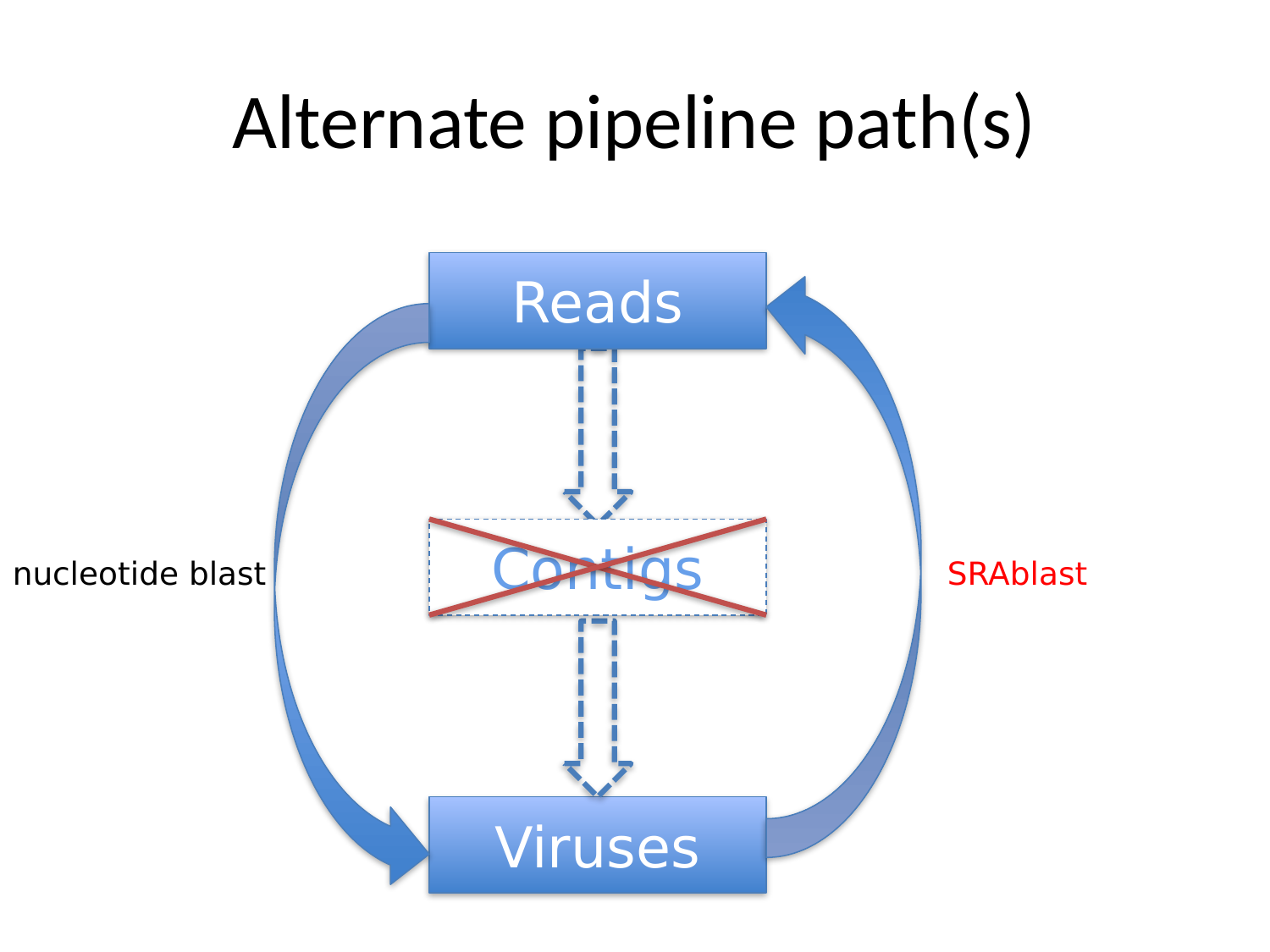

# Alternate pipeline path(s)
Reads

Contigs
nucleotide blast
SRAblast

Viruses